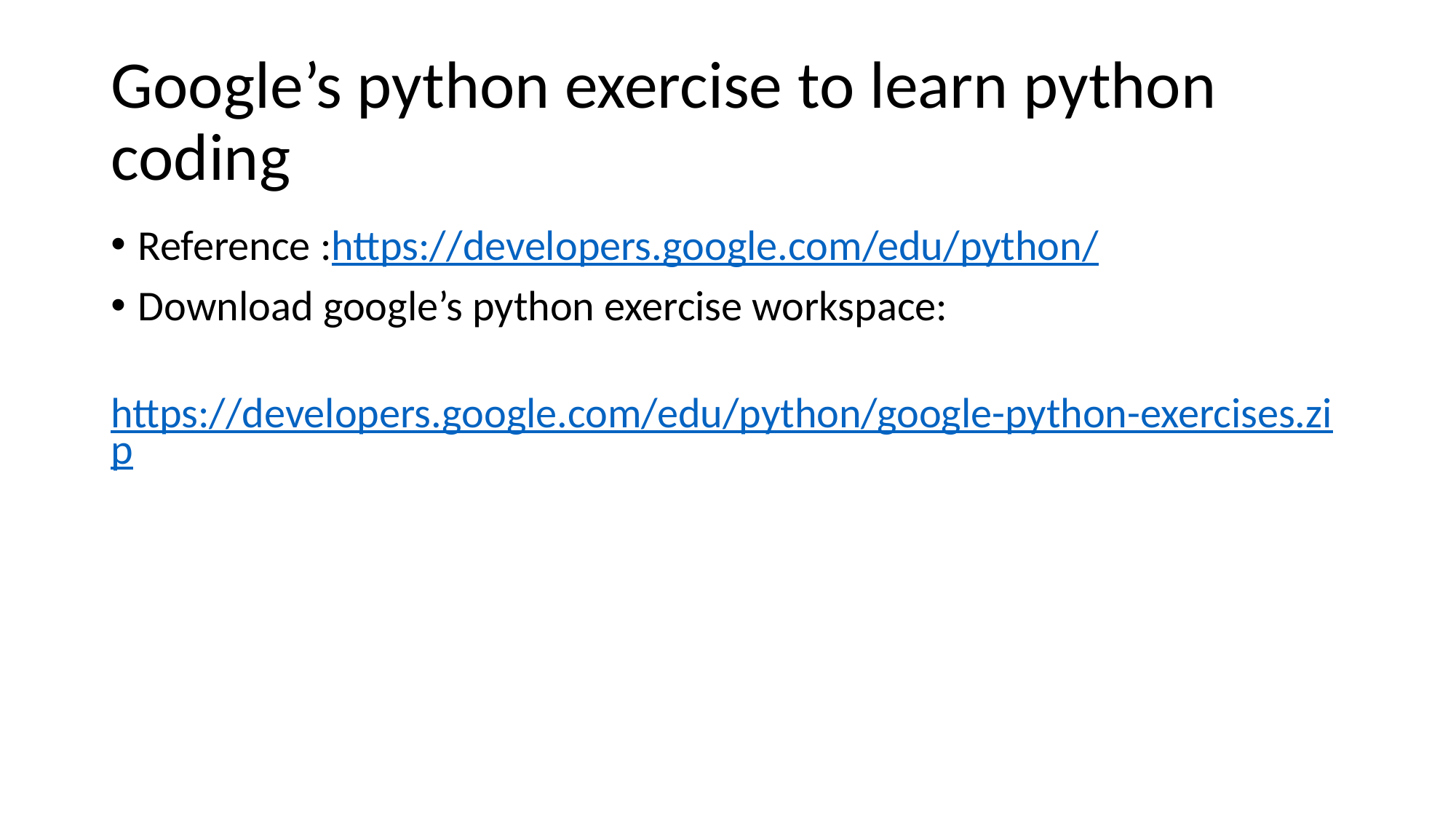

# Google’s python exercise to learn python coding
Reference :https://developers.google.com/edu/python/
Download google’s python exercise workspace:
   https://developers.google.com/edu/python/google-python-exercises.zip